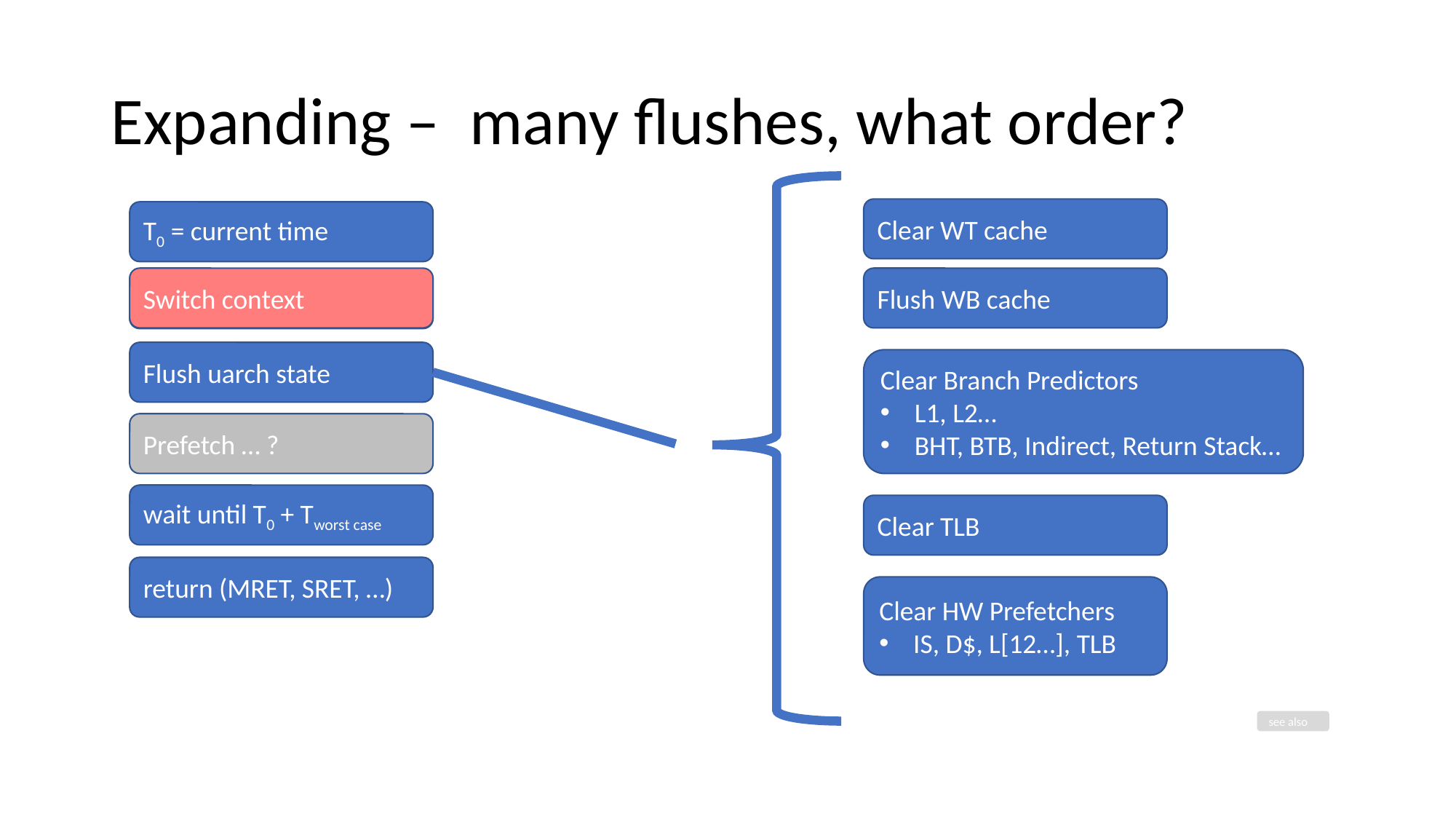

# Expanding –  many flushes, what order?

Clear WT cache
T0 = current time
Switch context
Flush WB cache
Switch context
Flush uarch state
Clear Branch Predictors
L1, L2…
BHT, BTB, Indirect, Return Stack…
Prefetch … ?
wait until T0 + Tworst case
Clear TLB
return (MRET, SRET, …)
Clear HW Prefetchers
IS, D$, L[12…], TLB
see also